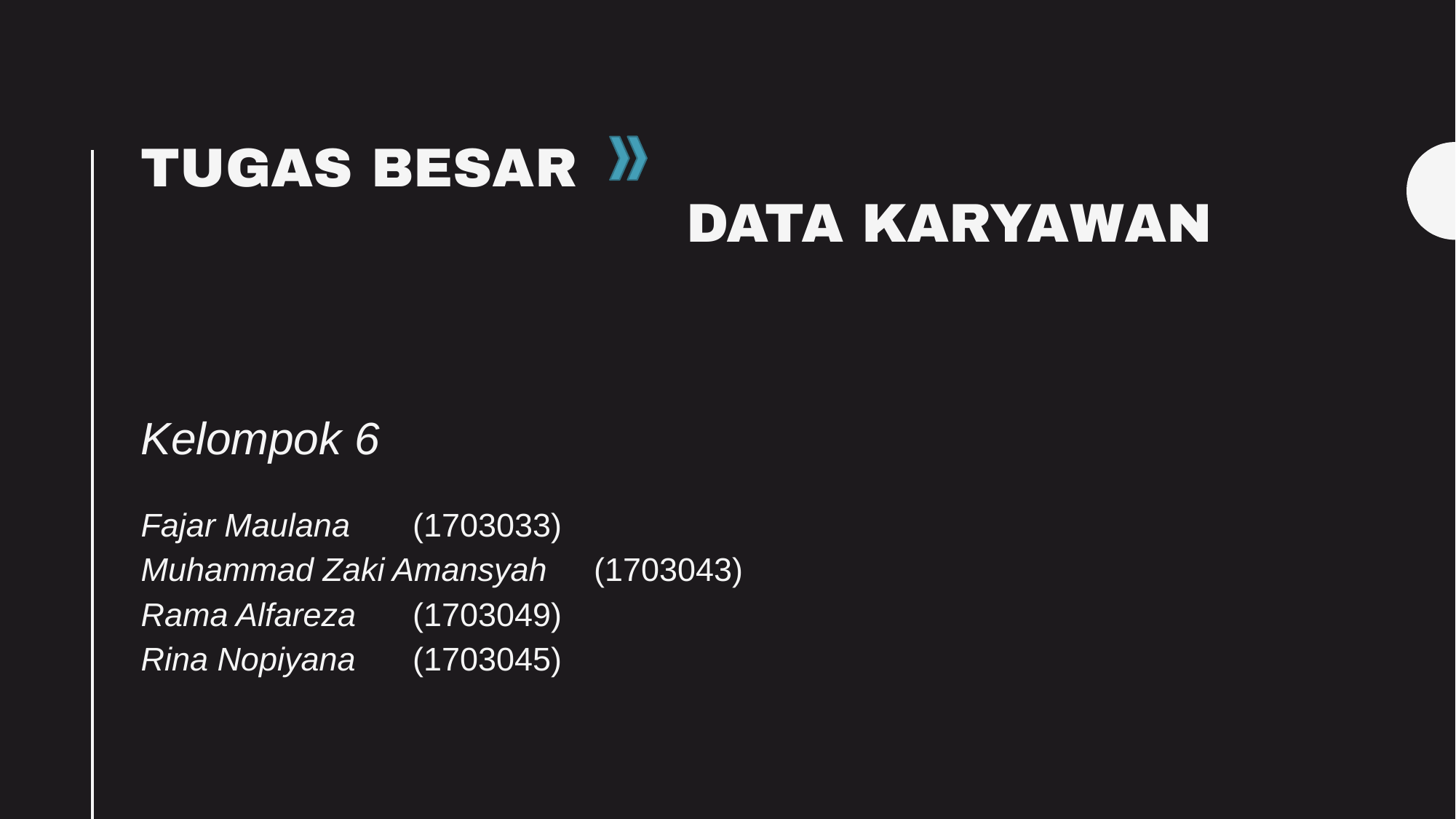

# TUGAS BESAR Data Karyawan

Kelompok 6

Fajar Maulana			(1703033)
Muhammad Zaki Amansyah	(1703043)
Rama Alfareza			(1703049)
Rina Nopiyana			(1703045)